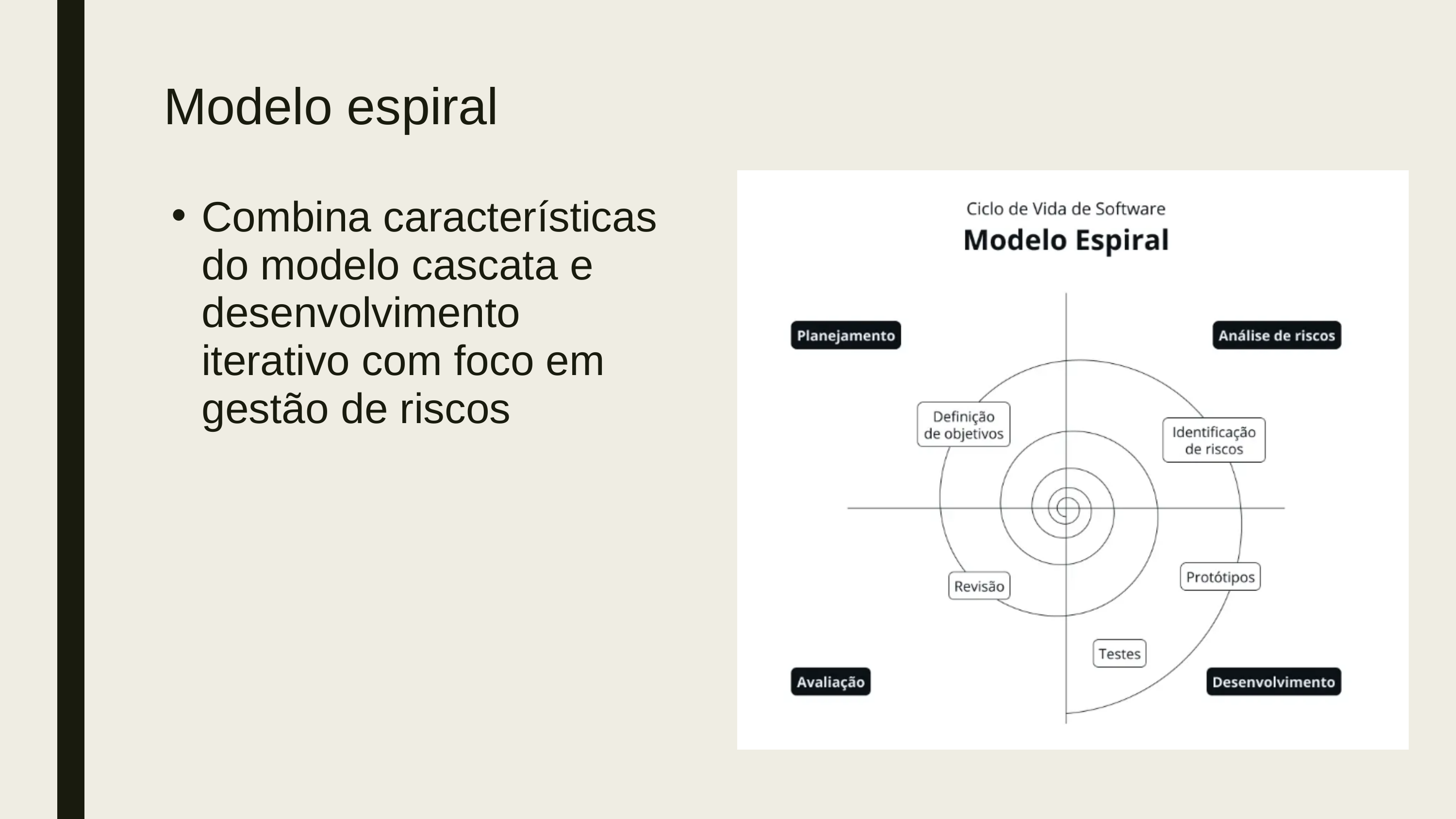

Modelo espiral

Combina características do modelo cascata e desenvolvimento iterativo com foco em gestão de riscos